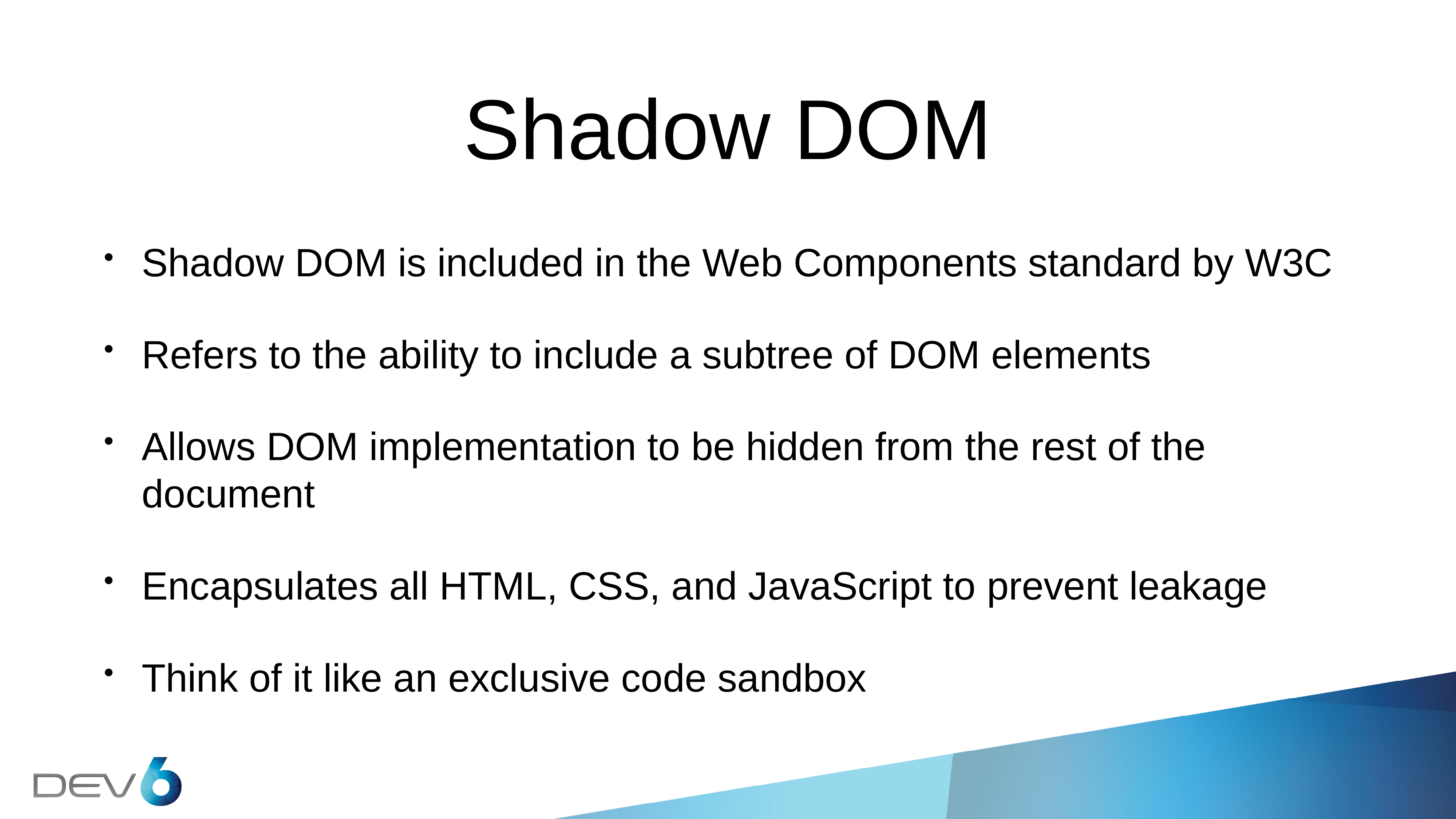

# Shadow DOM
Shadow DOM is included in the Web Components standard by W3C
Refers to the ability to include a subtree of DOM elements
Allows DOM implementation to be hidden from the rest of the document
Encapsulates all HTML, CSS, and JavaScript to prevent leakage
Think of it like an exclusive code sandbox